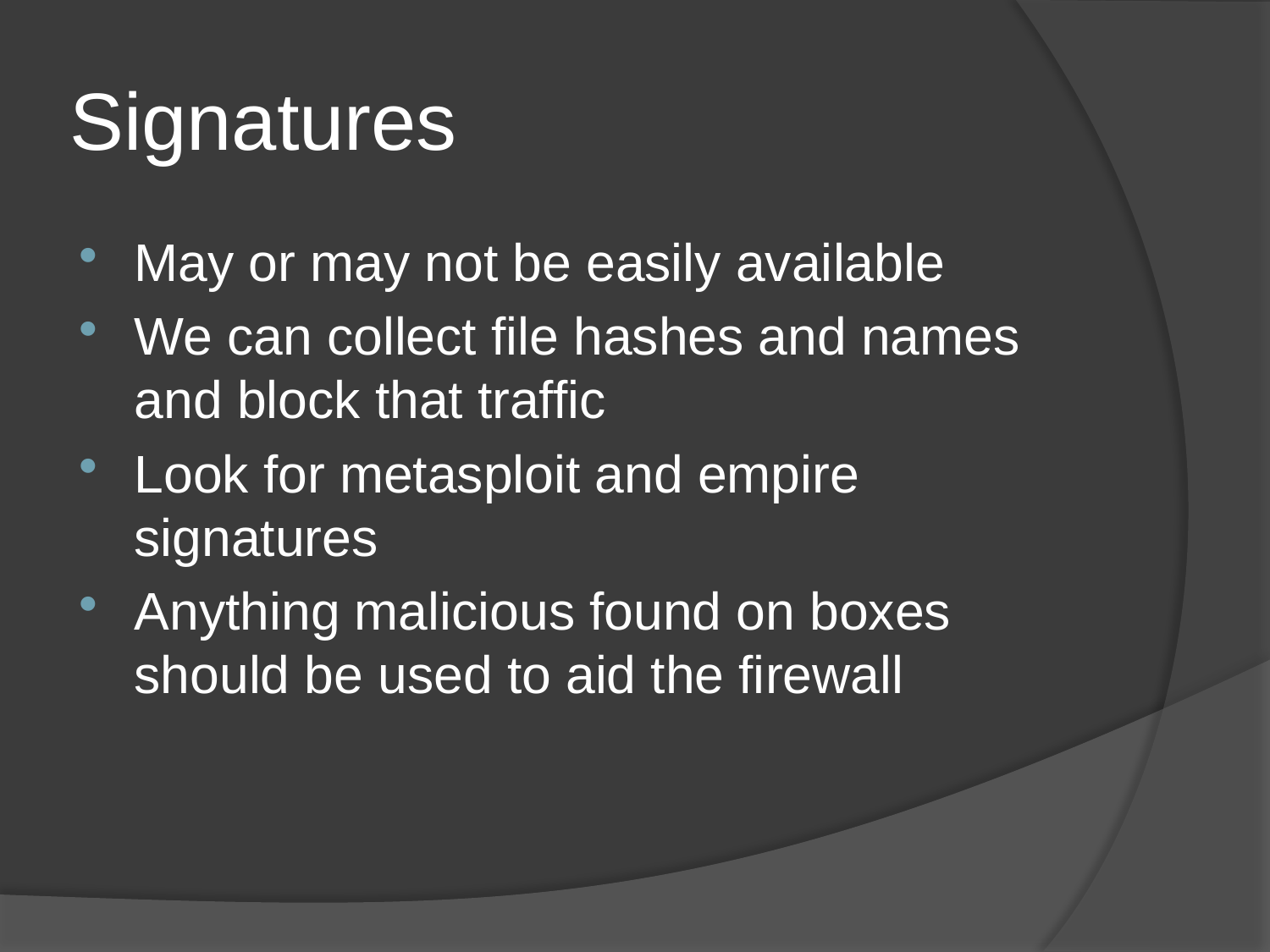

# Signatures
May or may not be easily available
We can collect file hashes and names and block that traffic
Look for metasploit and empire signatures
Anything malicious found on boxes should be used to aid the firewall